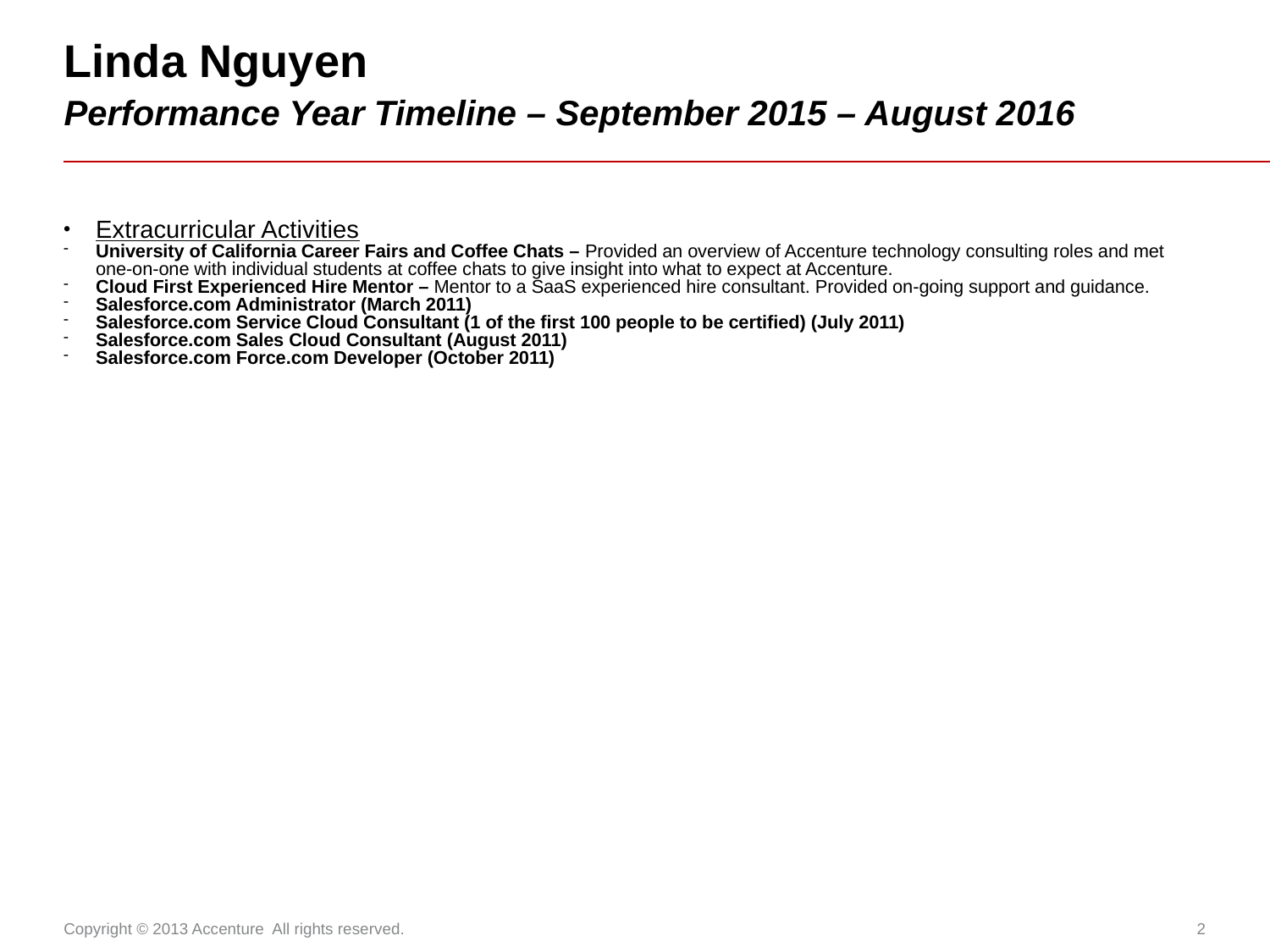

# Linda Nguyen Performance Year Timeline – September 2015 – August 2016

Extracurricular Activities
University of California Career Fairs and Coffee Chats – Provided an overview of Accenture technology consulting roles and met one-on-one with individual students at coffee chats to give insight into what to expect at Accenture.
Cloud First Experienced Hire Mentor – Mentor to a SaaS experienced hire consultant. Provided on-going support and guidance.
Salesforce.com Administrator (March 2011)
Salesforce.com Service Cloud Consultant (1 of the first 100 people to be certified) (July 2011)
Salesforce.com Sales Cloud Consultant (August 2011)
Salesforce.com Force.com Developer (October 2011)